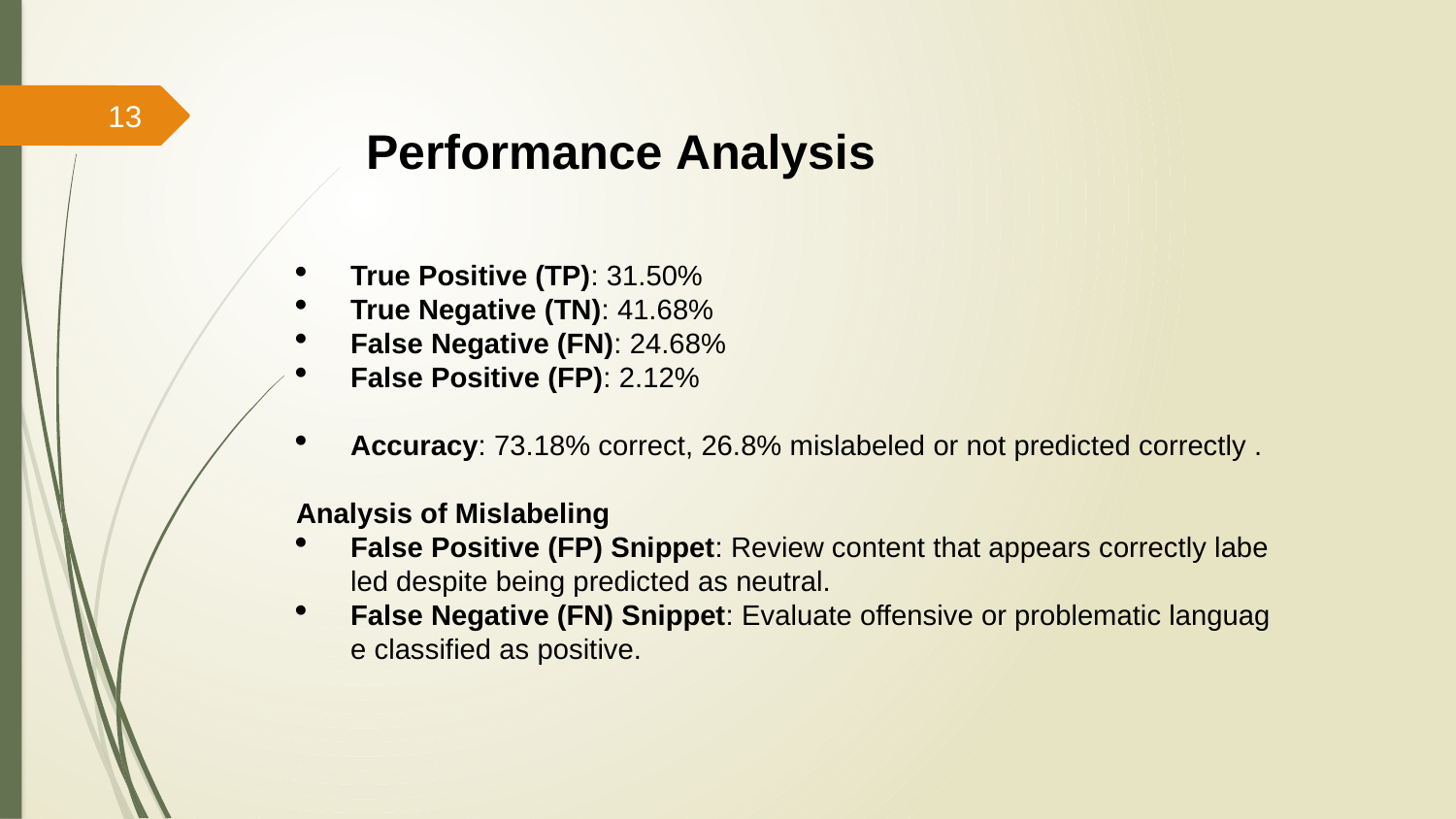

13
Performance Analysis
True Positive (TP): 31.50%
True Negative (TN): 41.68%
False Negative (FN): 24.68%
False Positive (FP): 2.12%

Accuracy: 73.18% correct, 26.8% mislabeled or not predicted correctly .

Analysis of Mislabeling
False Positive (FP) Snippet: Review content that appears correctly labeled despite being predicted as neutral.
False Negative (FN) Snippet: Evaluate offensive or problematic language classified as positive.